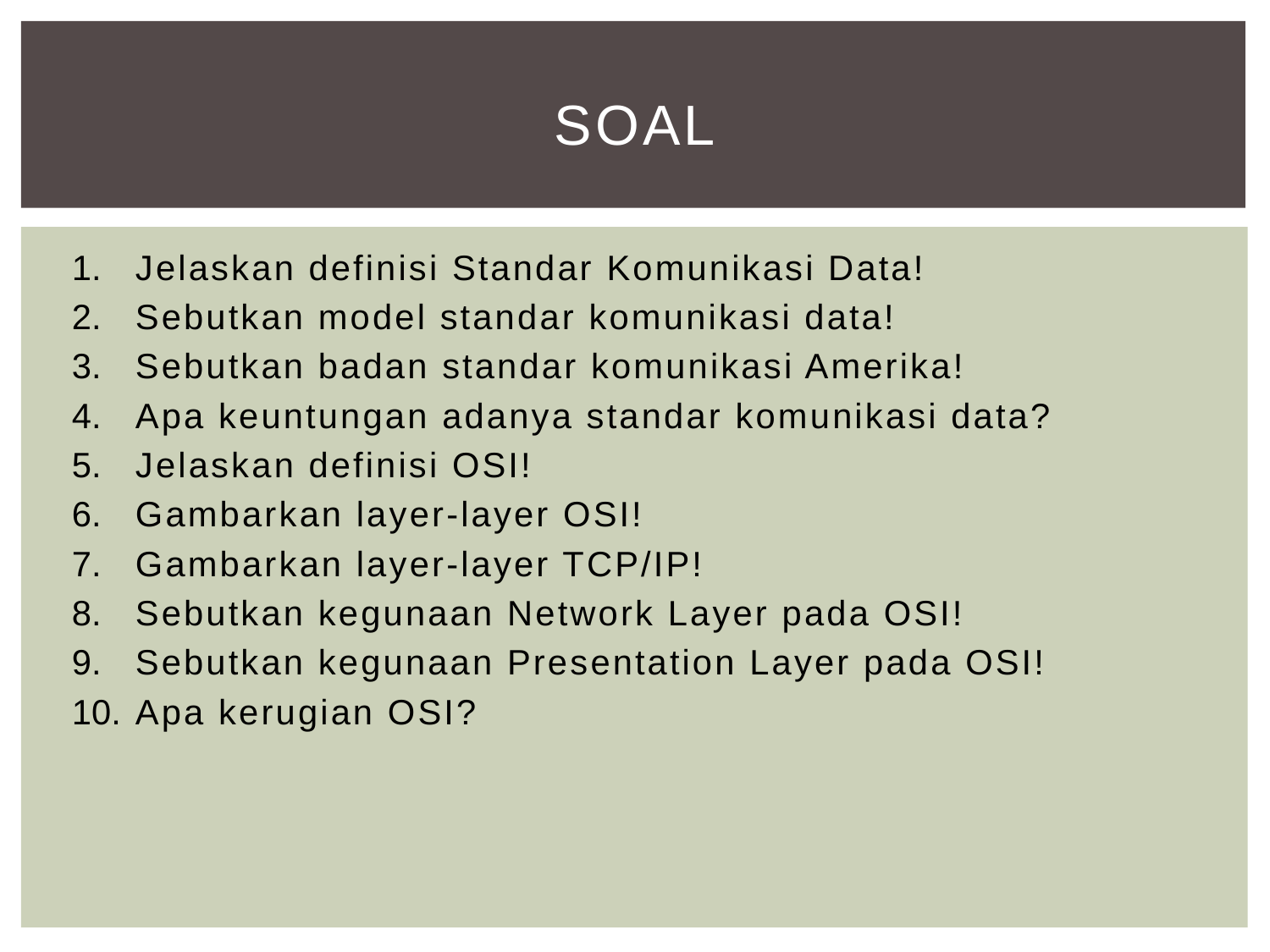

# soal
Jelaskan definisi Standar Komunikasi Data!
Sebutkan model standar komunikasi data!
Sebutkan badan standar komunikasi Amerika!
Apa keuntungan adanya standar komunikasi data?
Jelaskan definisi OSI!
Gambarkan layer-layer OSI!
Gambarkan layer-layer TCP/IP!
Sebutkan kegunaan Network Layer pada OSI!
Sebutkan kegunaan Presentation Layer pada OSI!
Apa kerugian OSI?